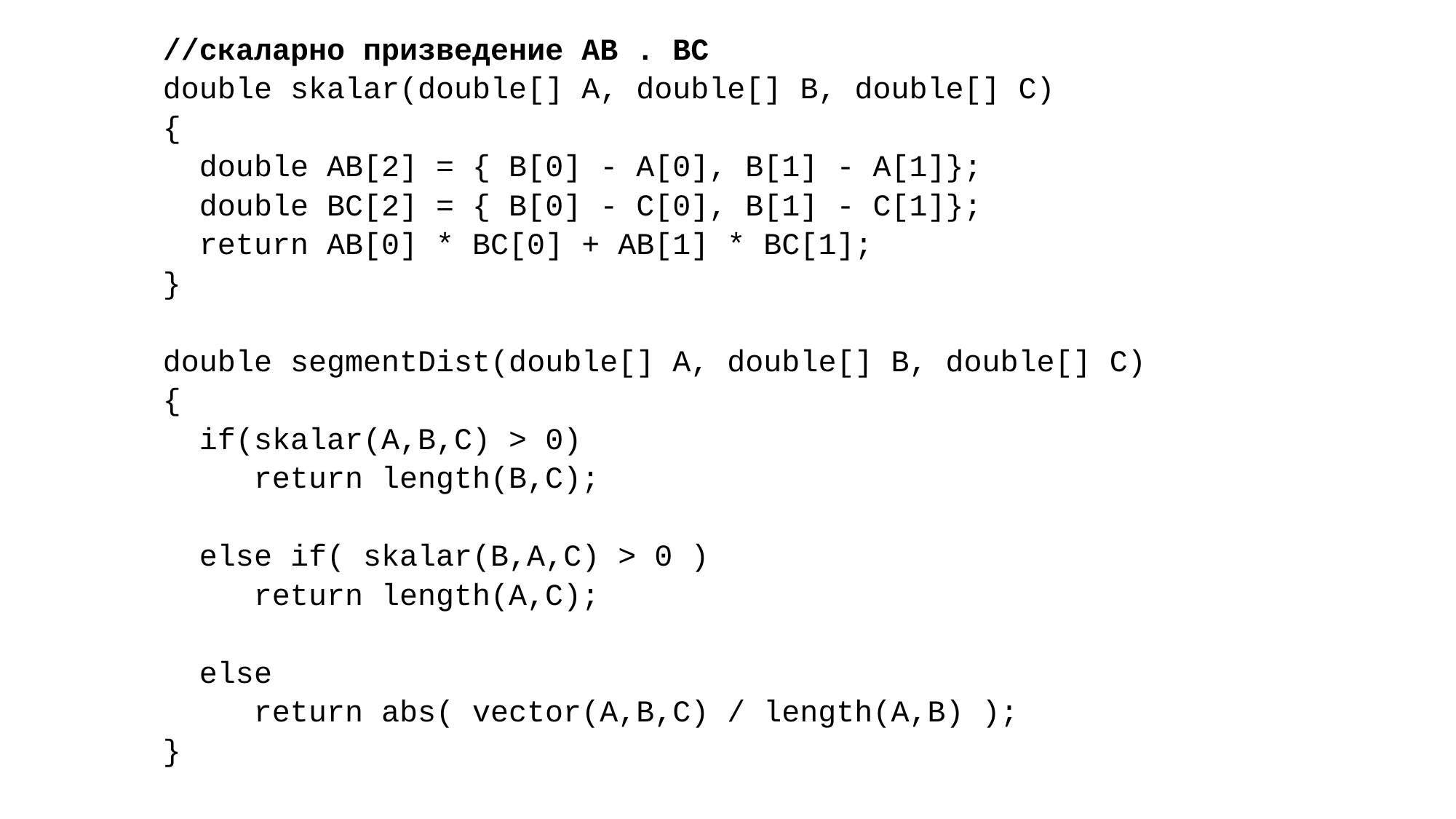

//скаларно призведение АВ . ВС
double skalar(double[] A, double[] B, double[] C)
{
  double AB[2] = { B[0] - A[0], B[1] - A[1]};
  double ВС[2] = { В[0] - С[0], В[1] - С[1]};
  return AB[0] * ВС[0] + AB[1] * ВС[1];
}

double segmentDist(double[] A, double[] B, double[] C)
{
  if(skalar(A,B,C) > 0)
     return length(B,C);

  else if( skalar(B,A,C) > 0 )
     return length(A,C);

  else
     return abs( vector(А,В,С) / length(A,B) );
}